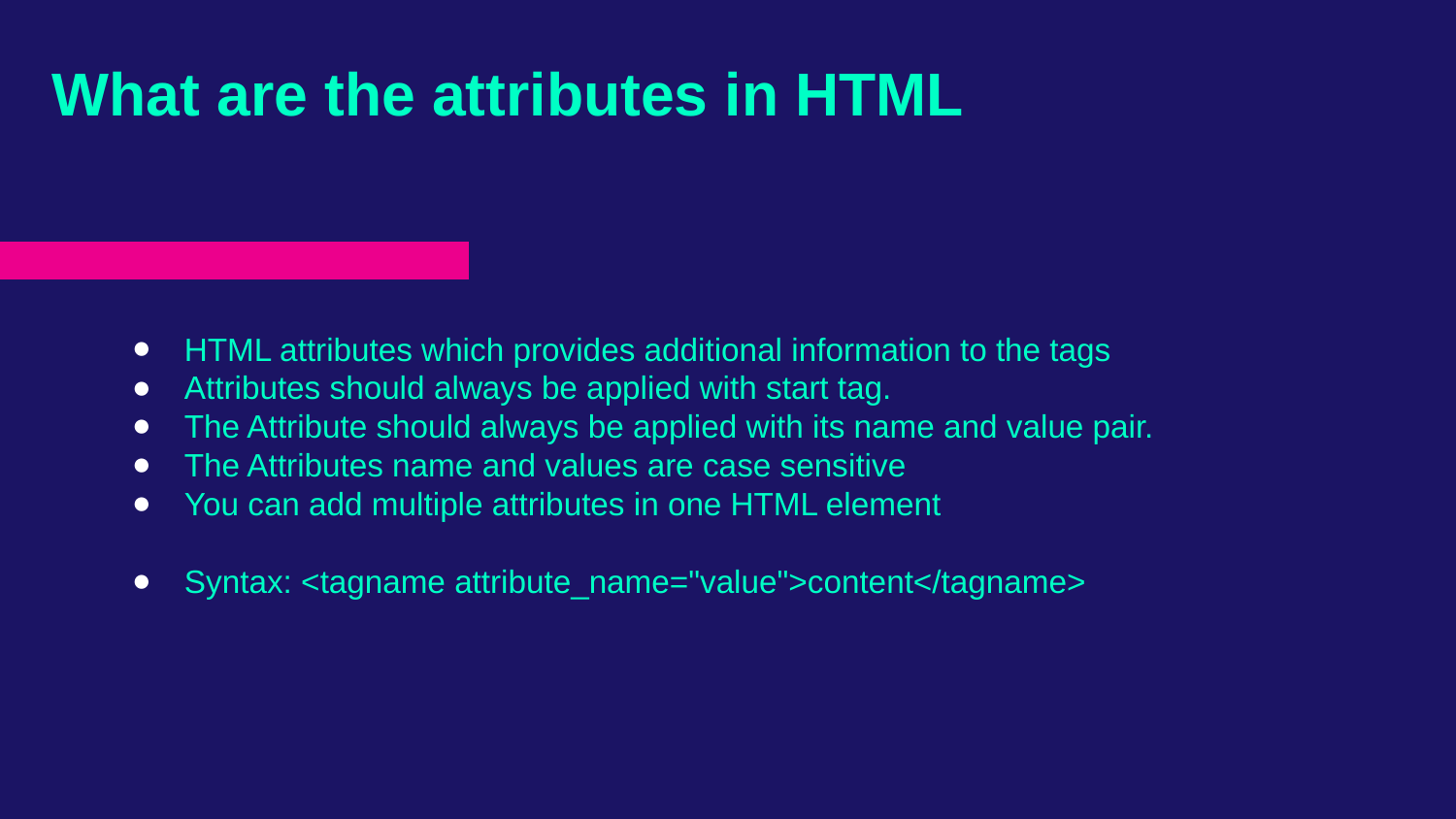

# What are the attributes in HTML
HTML attributes which provides additional information to the tags
Attributes should always be applied with start tag.
The Attribute should always be applied with its name and value pair.
The Attributes name and values are case sensitive
You can add multiple attributes in one HTML element

Syntax: <tagname attribute_name="value">content</tagname>